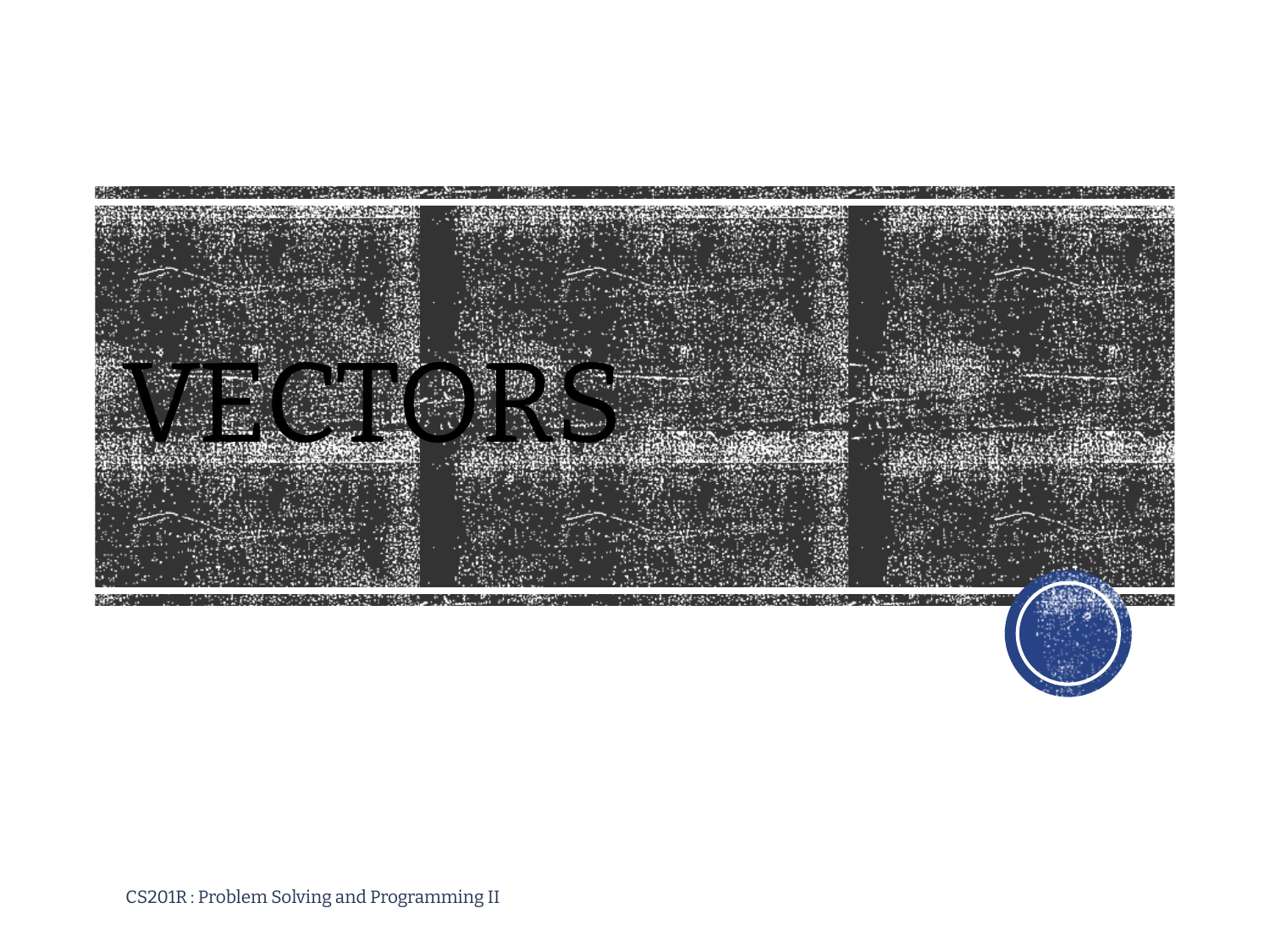

# vectors
CS201R : Problem Solving and Programming II